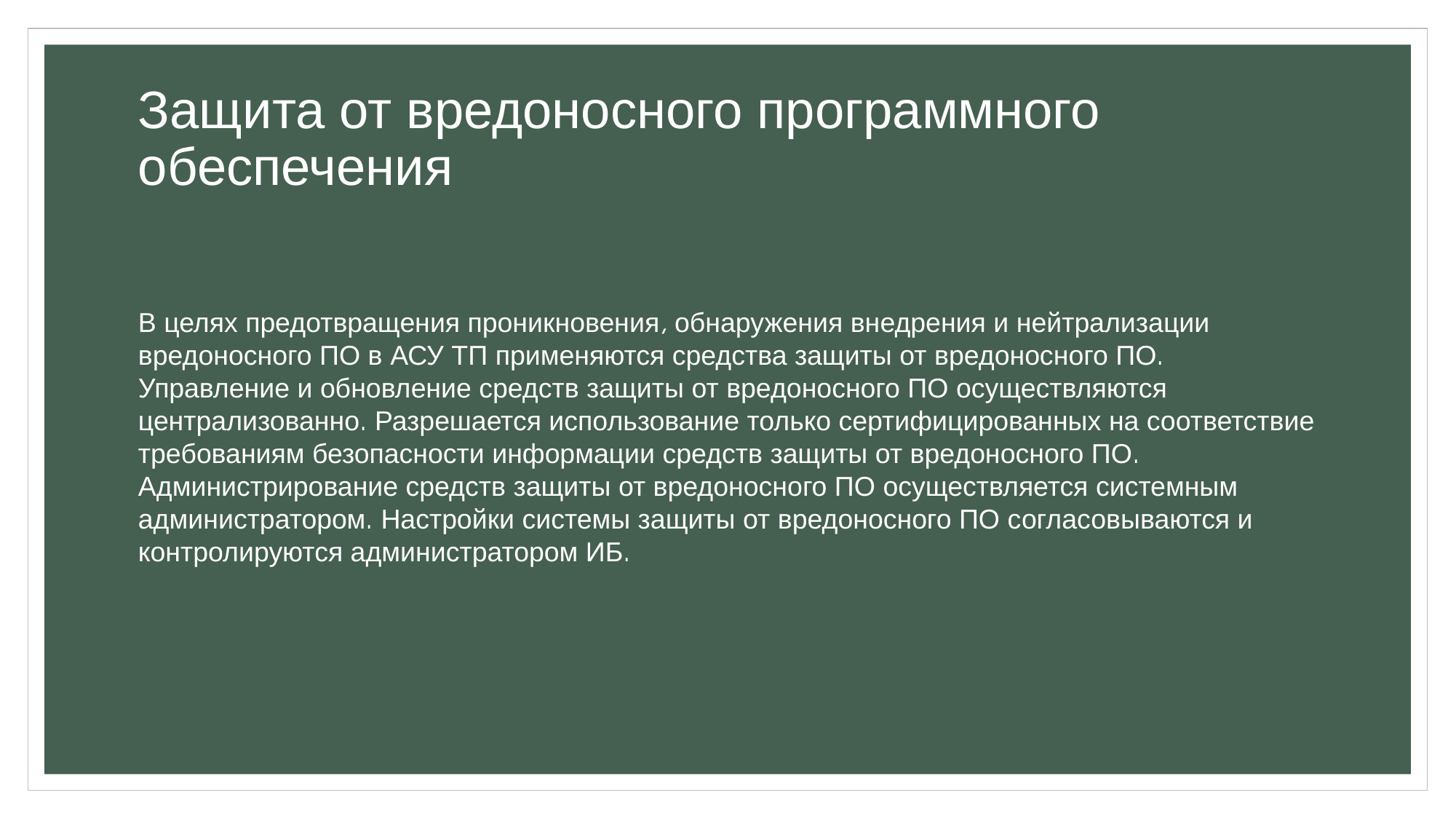

# Защита от вредоносного программного обеспечения
В целях предотвращения проникновения, обнаружения внедрения и нейтрализации вредоносного ПО в АСУ ТП применяются средства защиты от вредоносного ПО. Управление и обновление средств защиты от вредоносного ПО осуществляются централизованно. Разрешается использование только сертифицированных на соответствие требованиям безопасности информации средств защиты от вредоносного ПО. Администрирование средств защиты от вредоносного ПО осуществляется системным администратором. Настройки системы защиты от вредоносного ПО согласовываются и контролируются администратором ИБ.